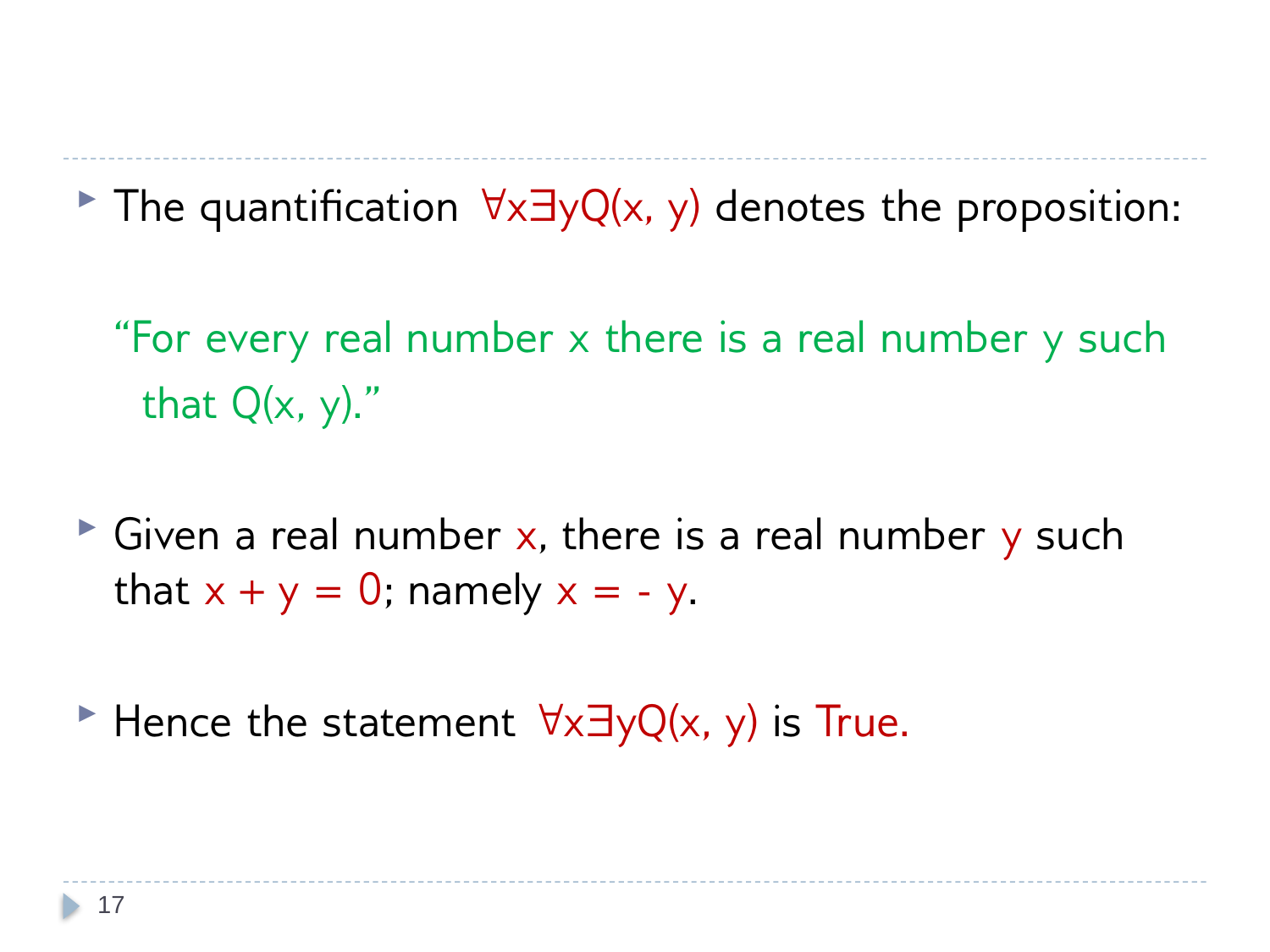

#
The quantification ∀x∃yQ(x, y) denotes the proposition:

	“For every real number x there is a real number y such
	  that Q(x, y).”

Given a real number x, there is a real number y such that x + y = 0; namely x = - y.

Hence the statement ∀x∃yQ(x, y) is True.

17